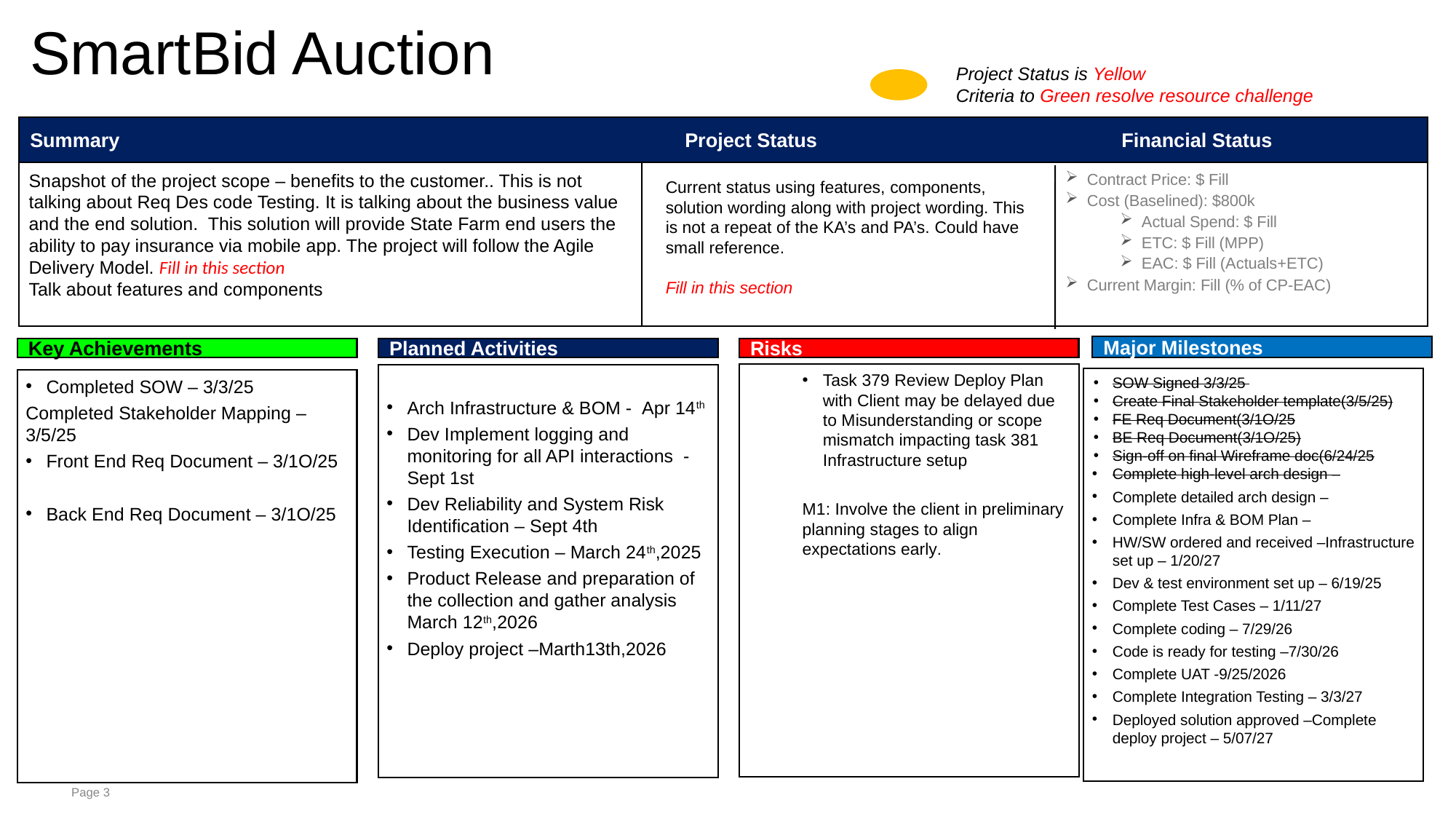

SmartBid Auction
Project Status is Yellow
Criteria to Green resolve resource challenge

Summary						Project Status			Financial Status

Snapshot of the project scope – benefits to the customer.. This is not talking about Req Des code Testing. It is talking about the business value and the end solution.  This solution will provide State Farm end users the ability to pay insurance via mobile app. The project will follow the Agile Delivery Model. Fill in this section
Talk about features and components

Contract Price: $ Fill
Cost (Baselined): $800k
Actual Spend: $ Fill
ETC: $ Fill (MPP)
EAC: $ Fill (Actuals+ETC)
Current Margin: Fill (% of CP-EAC)
Current status using features, components, solution wording along with project wording. This is not a repeat of the KA’s and PA’s. Could have small reference.

Fill in this section
Major Milestones
Key Achievements
Planned Activities
Risks
Task 379 Review Deploy Plan with Client may be delayed due to Misunderstanding or scope mismatch impacting task 381 Infrastructure setup

M1: Involve the client in preliminary planning stages to align expectations early.

Arch Infrastructure & BOM -  Apr 14th
Dev Implement logging and monitoring for all API interactions  - Sept 1st
Dev Reliability and System Risk Identification – Sept 4th
Testing Execution – March 24th,2025
Product Release and preparation of the collection and gather analysis March 12th,2026
Deploy project –Marth13th,2026

SOW Signed 3/3/25
Create Final Stakeholder template(3/5/25)
FE Req Document(3/1O/25
BE Req Document(3/1O/25)
Sign-off on final Wireframe doc(6/24/25
Complete high-level arch design –
Complete detailed arch design –
Complete Infra & BOM Plan –
HW/SW ordered and received –Infrastructure set up – 1/20/27
Dev & test environment set up – 6/19/25
Complete Test Cases – 1/11/27
Complete coding – 7/29/26
Code is ready for testing –7/30/26
Complete UAT -9/25/2026
Complete Integration Testing – 3/3/27
Deployed solution approved –Complete deploy project – 5/07/27

Completed SOW – 3/3/25
Completed Stakeholder Mapping – 3/5/25
Front End Req Document – 3/1O/25

Back End Req Document – 3/1O/25